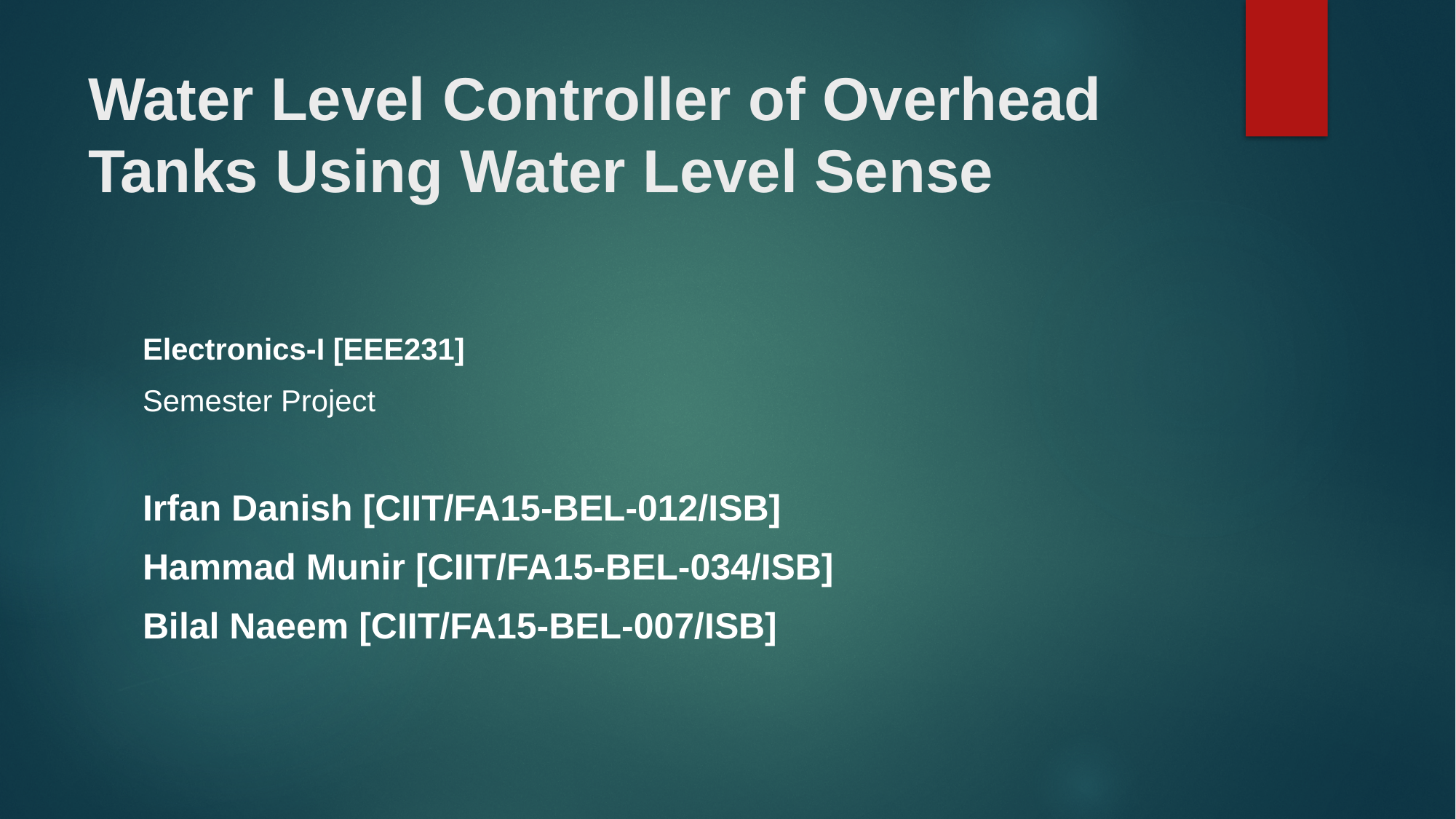

# Water Level Controller of Overhead Tanks Using Water Level Sense
Electronics-I [EEE231]
Semester Project

Irfan Danish [CIIT/FA15-BEL-012/ISB]
Hammad Munir [CIIT/FA15-BEL-034/ISB]
Bilal Naeem [CIIT/FA15-BEL-007/ISB]